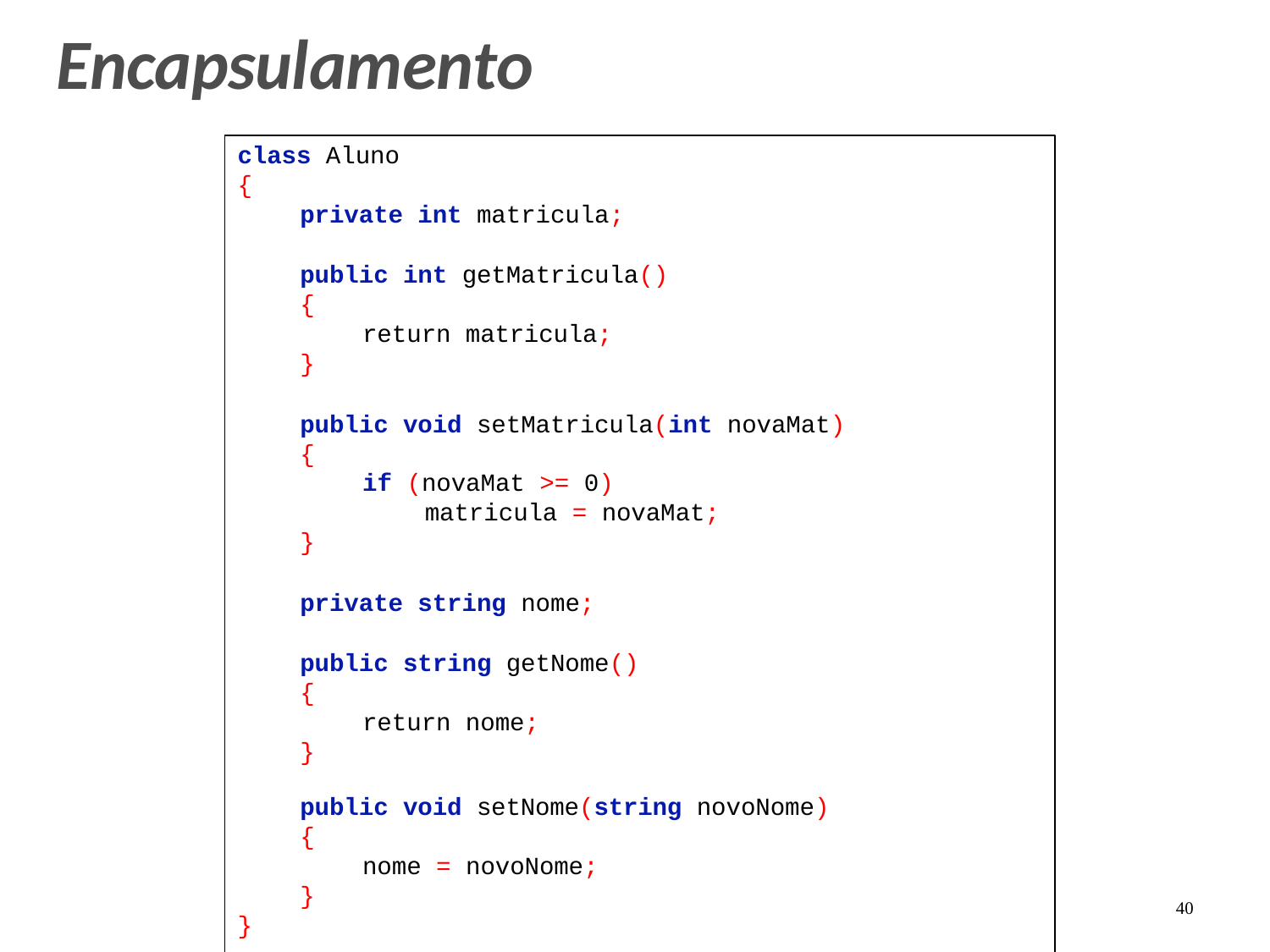

# Encapsulamento

class Aluno
{
private int matricula;

public int getMatricula()
{
return matricula;
}

public void setMatricula(int novaMat)
{
if (novaMat >= 0)
matricula = novaMat;
}

private string nome;

public string getNome()
{
return nome;
}
public void setNome(string novoNome)
{
nome = novoNome;
}
40
}